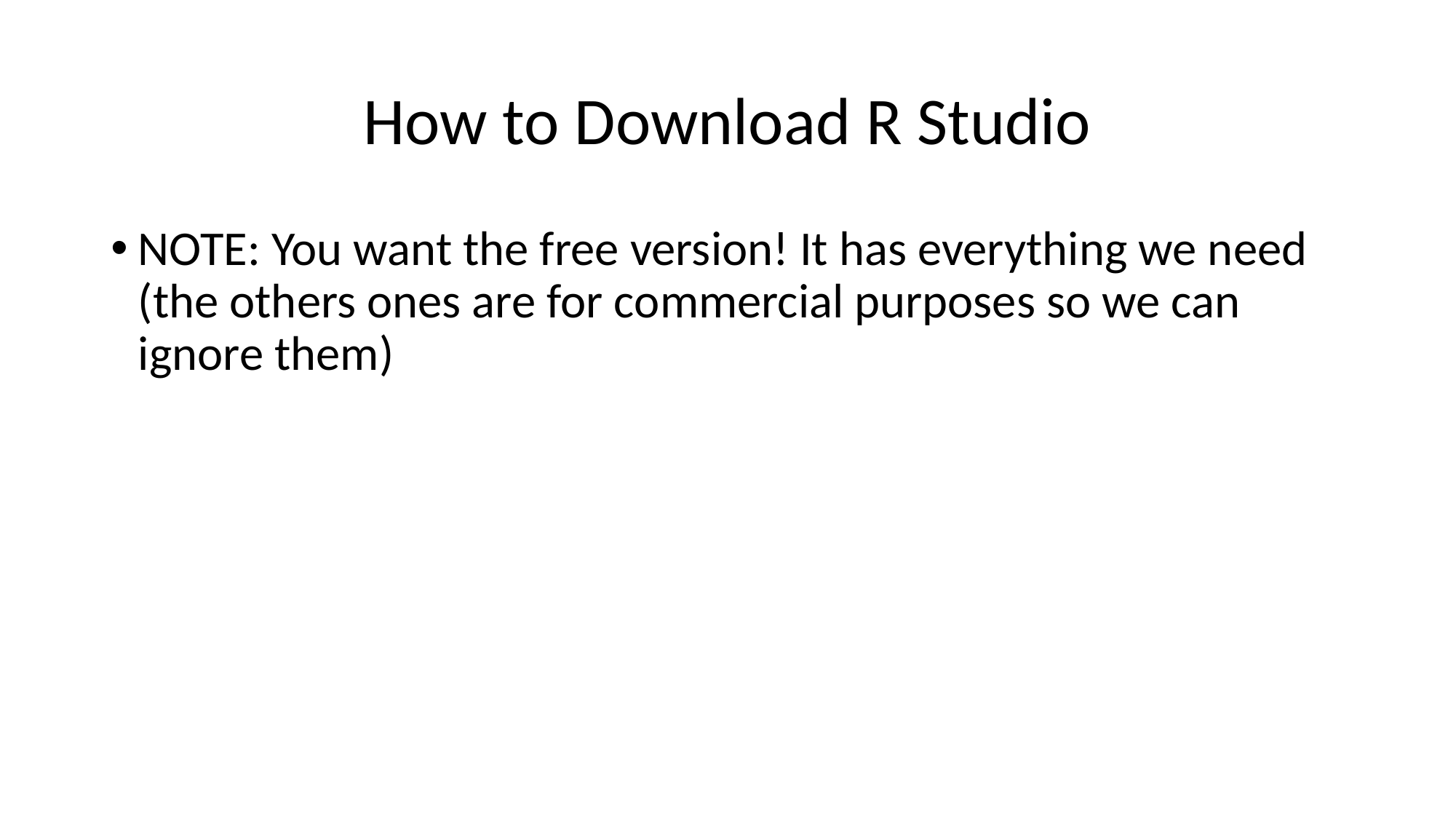

# How to Download R Studio
NOTE: You want the free version! It has everything we need (the others ones are for commercial purposes so we can ignore them)